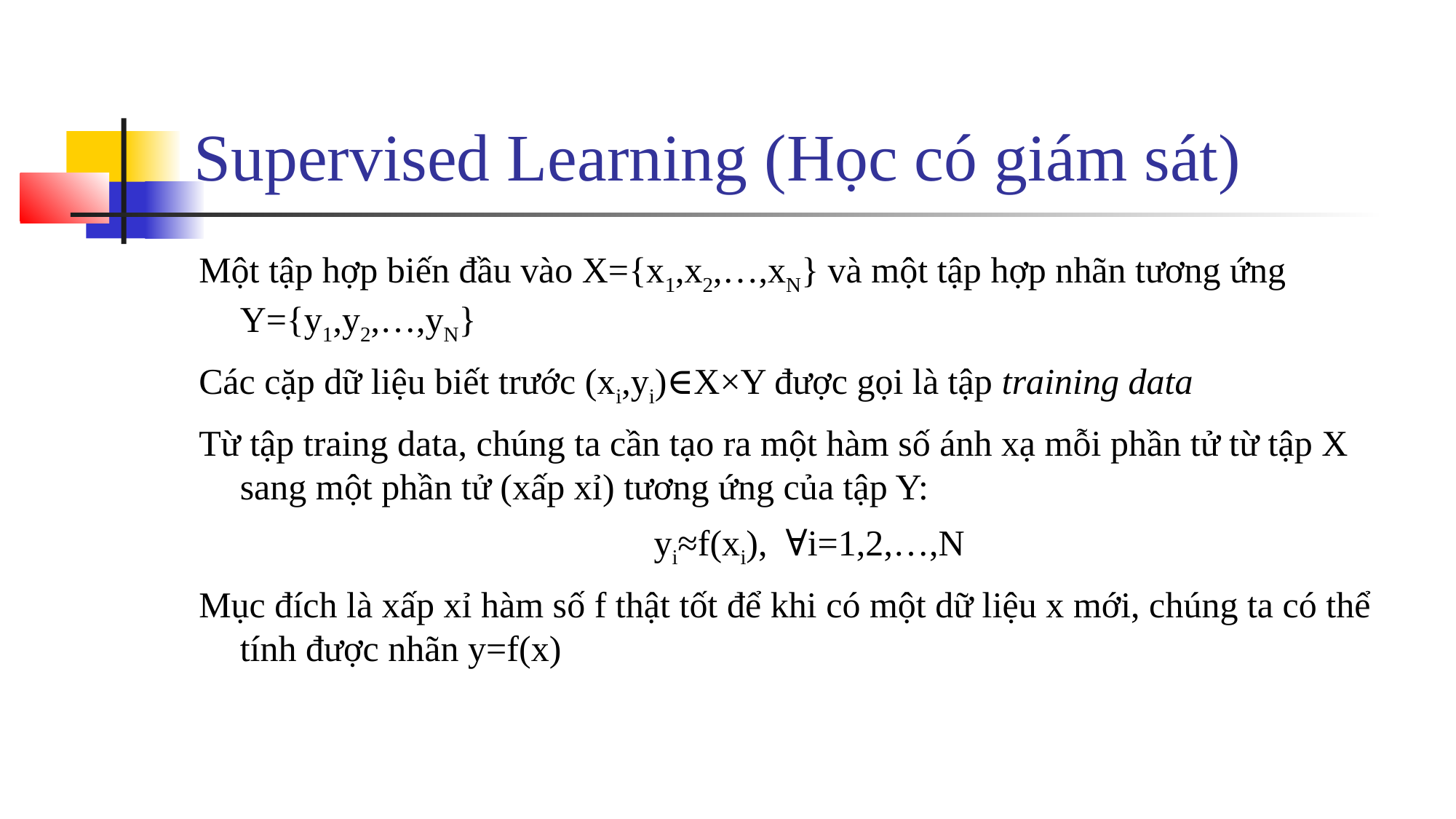

# Supervised Learning (Học có giám sát)
Một tập hợp biến đầu vào X={x1,x2,…,xN} và một tập hợp nhãn tương ứng Y={y1,y2,…,yN}
Các cặp dữ liệu biết trước (xi,yi)∈X×Y được gọi là tập training data
Từ tập traing data, chúng ta cần tạo ra một hàm số ánh xạ mỗi phần tử từ tập X sang một phần tử (xấp xỉ) tương ứng của tập Y:
yi≈f(xi),  ∀i=1,2,…,N
Mục đích là xấp xỉ hàm số f thật tốt để khi có một dữ liệu x mới, chúng ta có thể tính được nhãn y=f(x)